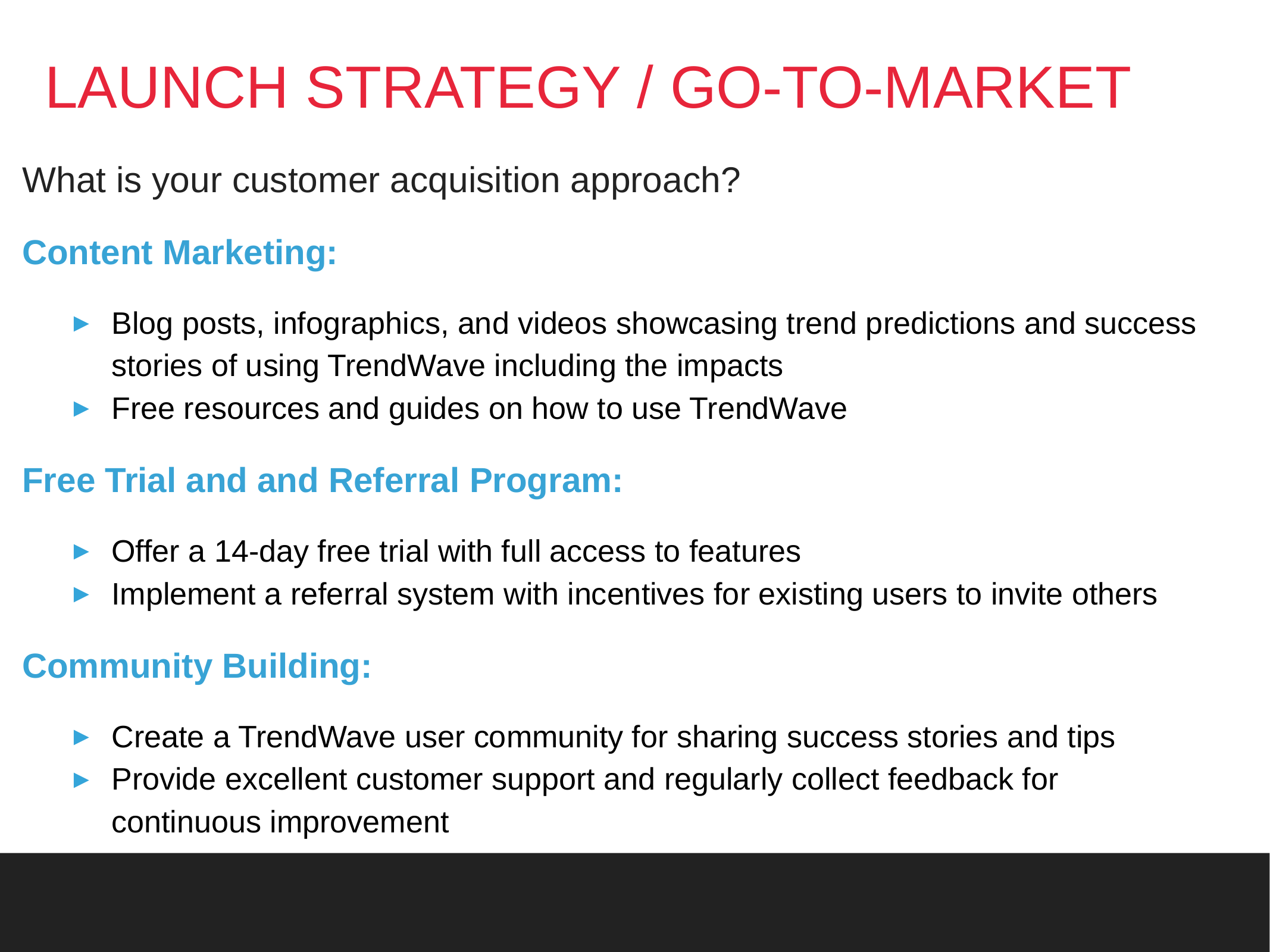

# LAUNCH STRATEGY / GO-TO-MARKET

What is your customer acquisition approach?

Content Marketing:
Blog posts, infographics, and videos showcasing trend predictions and success stories of using TrendWave including the impacts
Free resources and guides on how to use TrendWave
Free Trial and and Referral Program:
Offer a 14-day free trial with full access to features
Implement a referral system with incentives for existing users to invite others
Community Building:
Create a TrendWave user community for sharing success stories and tips
Provide excellent customer support and regularly collect feedback for continuous improvement